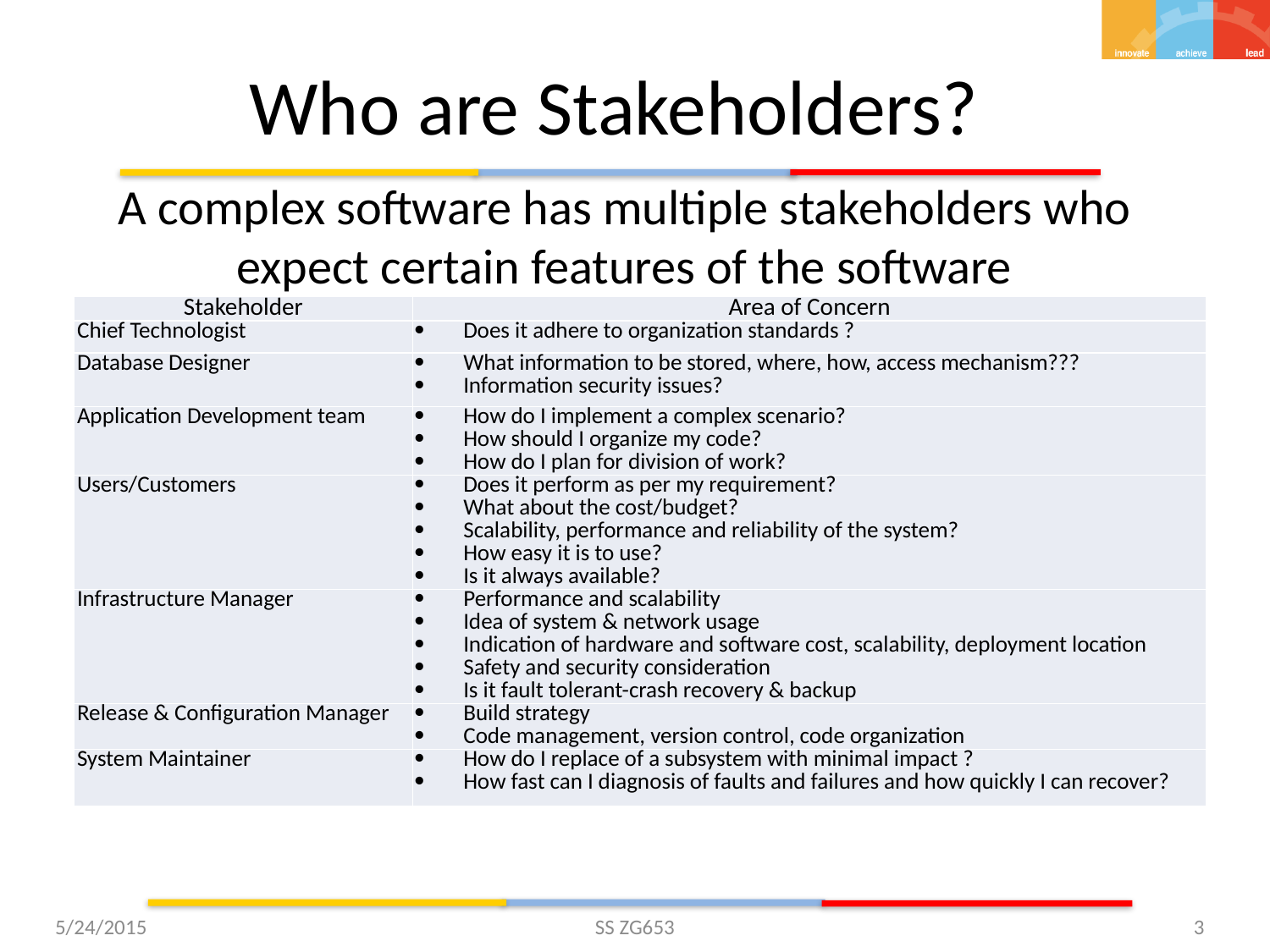

# Who are Stakeholders?
A complex software has multiple stakeholders who expect certain features of the software
| Stakeholder | Area of Concern |
| --- | --- |
| Chief Technologist | Does it adhere to organization standards ? |
| Database Designer | What information to be stored, where, how, access mechanism??? Information security issues? |
| Application Development team | How do I implement a complex scenario? How should I organize my code? How do I plan for division of work? |
| Users/Customers | Does it perform as per my requirement? What about the cost/budget? Scalability, performance and reliability of the system? How easy it is to use? Is it always available? |
| Infrastructure Manager | Performance and scalability Idea of system & network usage Indication of hardware and software cost, scalability, deployment location Safety and security consideration Is it fault tolerant-crash recovery & backup |
| Release & Configuration Manager | Build strategy Code management, version control, code organization |
| System Maintainer | How do I replace of a subsystem with minimal impact ? How fast can I diagnosis of faults and failures and how quickly I can recover? |
5/24/2015
SS ZG653
3